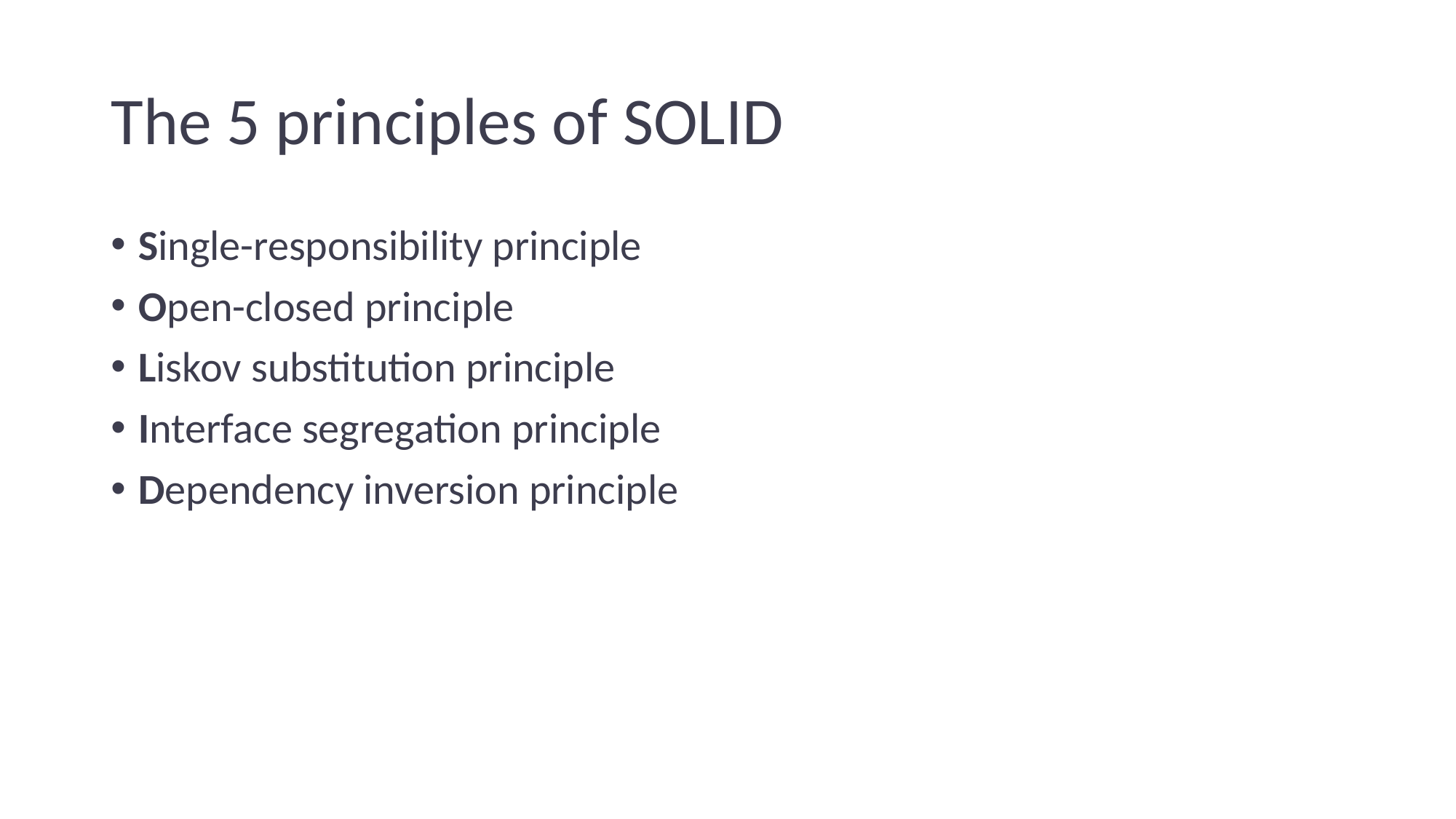

# The 5 principles of SOLID
Single-responsibility principle
Open-closed principle
Liskov substitution principle
Interface segregation principle
Dependency inversion principle